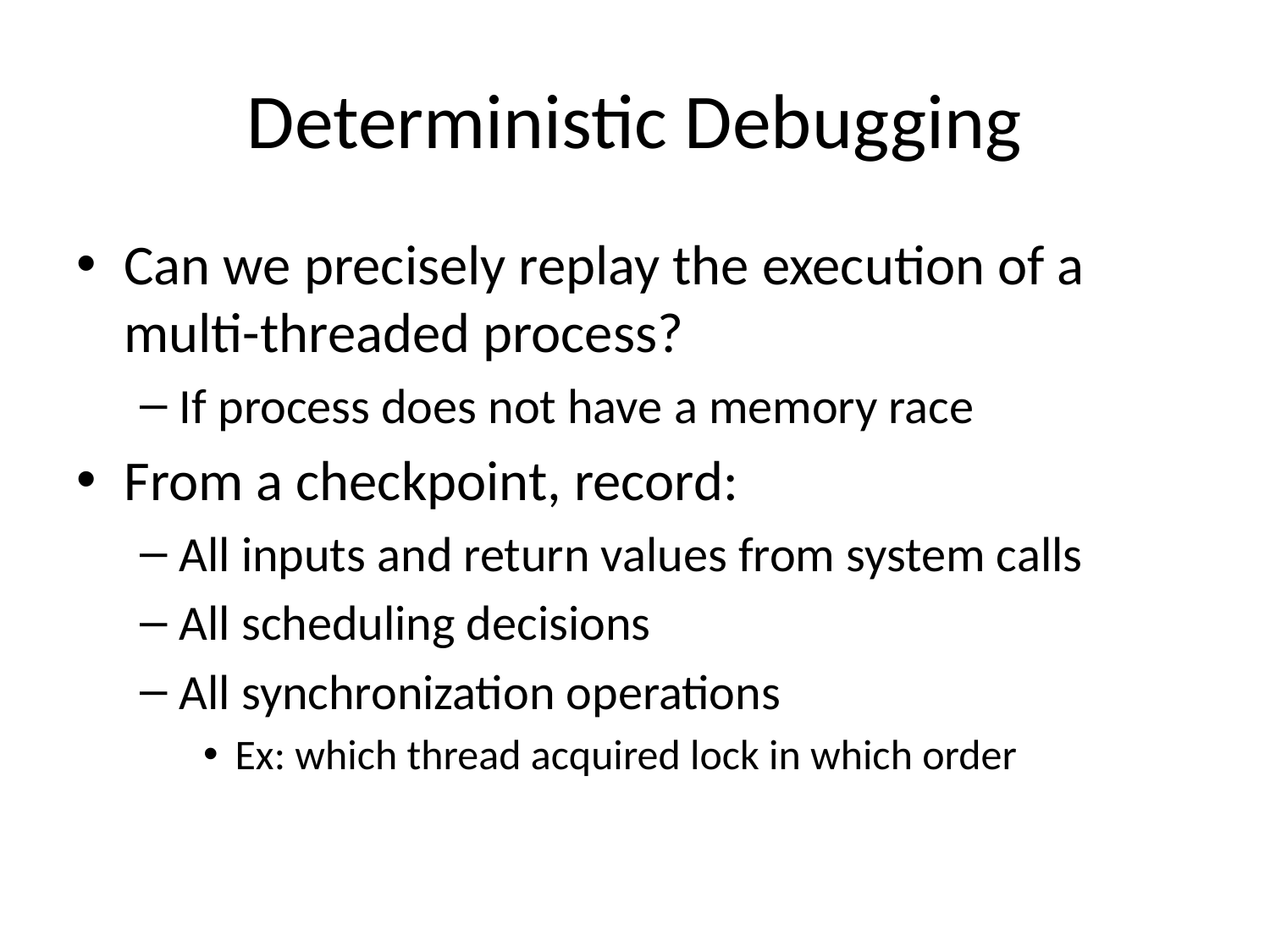

# Deterministic Debugging
Can we precisely replay the execution of a multi-threaded process?
If process does not have a memory race
From a checkpoint, record:
All inputs and return values from system calls
All scheduling decisions
All synchronization operations
Ex: which thread acquired lock in which order